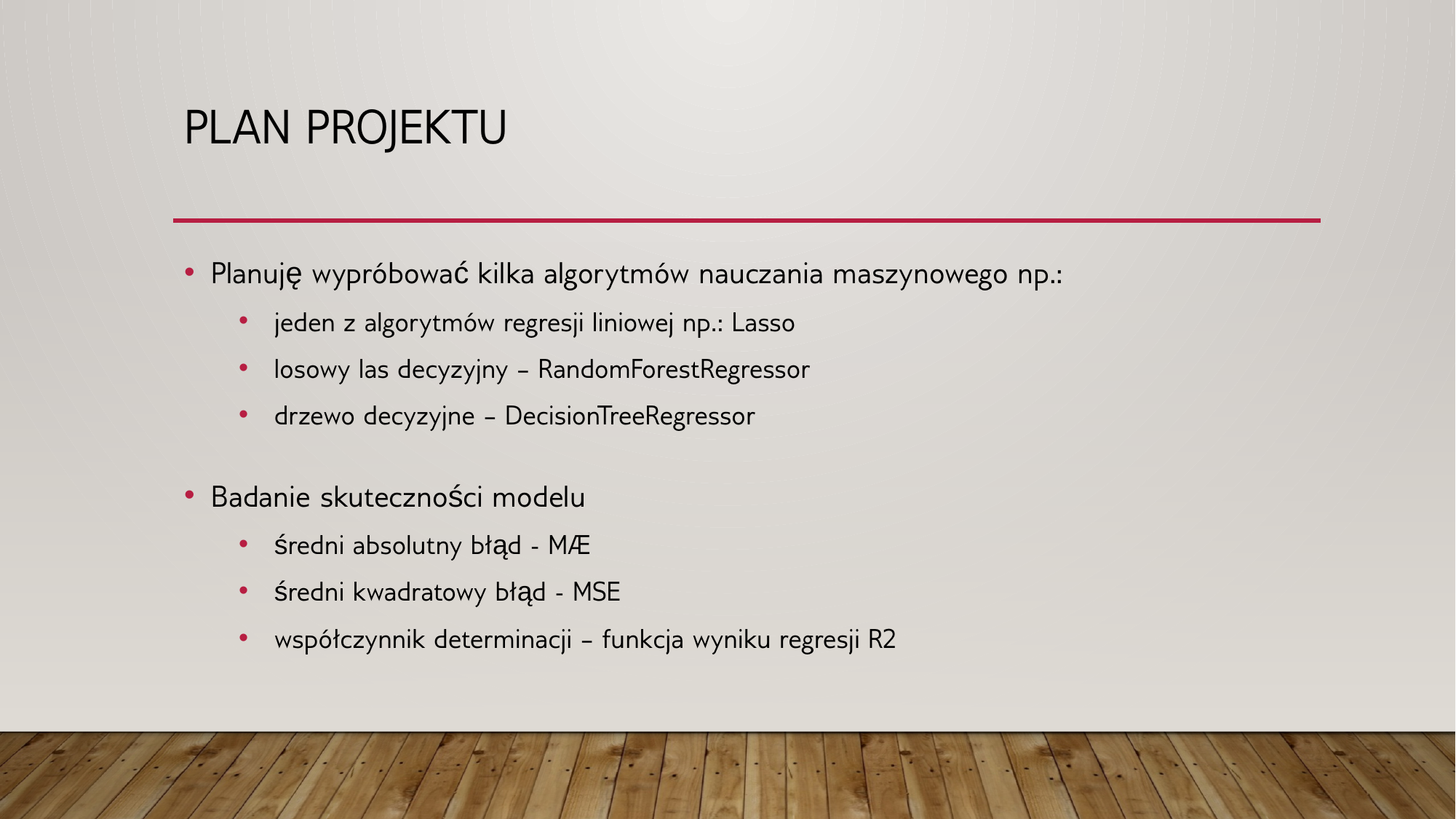

# PLAN PROJEKTU
Planuję wypróbować kilka algorytmów nauczania maszynowego np.:
 jeden z algorytmów regresji liniowej np.: Lasso
 losowy las decyzyjny – RandomForestRegressor
 drzewo decyzyjne – DecisionTreeRegressor

Badanie skuteczności modelu
 średni absolutny błąd - MAE
 średni kwadratowy błąd - MSE
 współczynnik determinacji – funkcja wyniku regresji R2